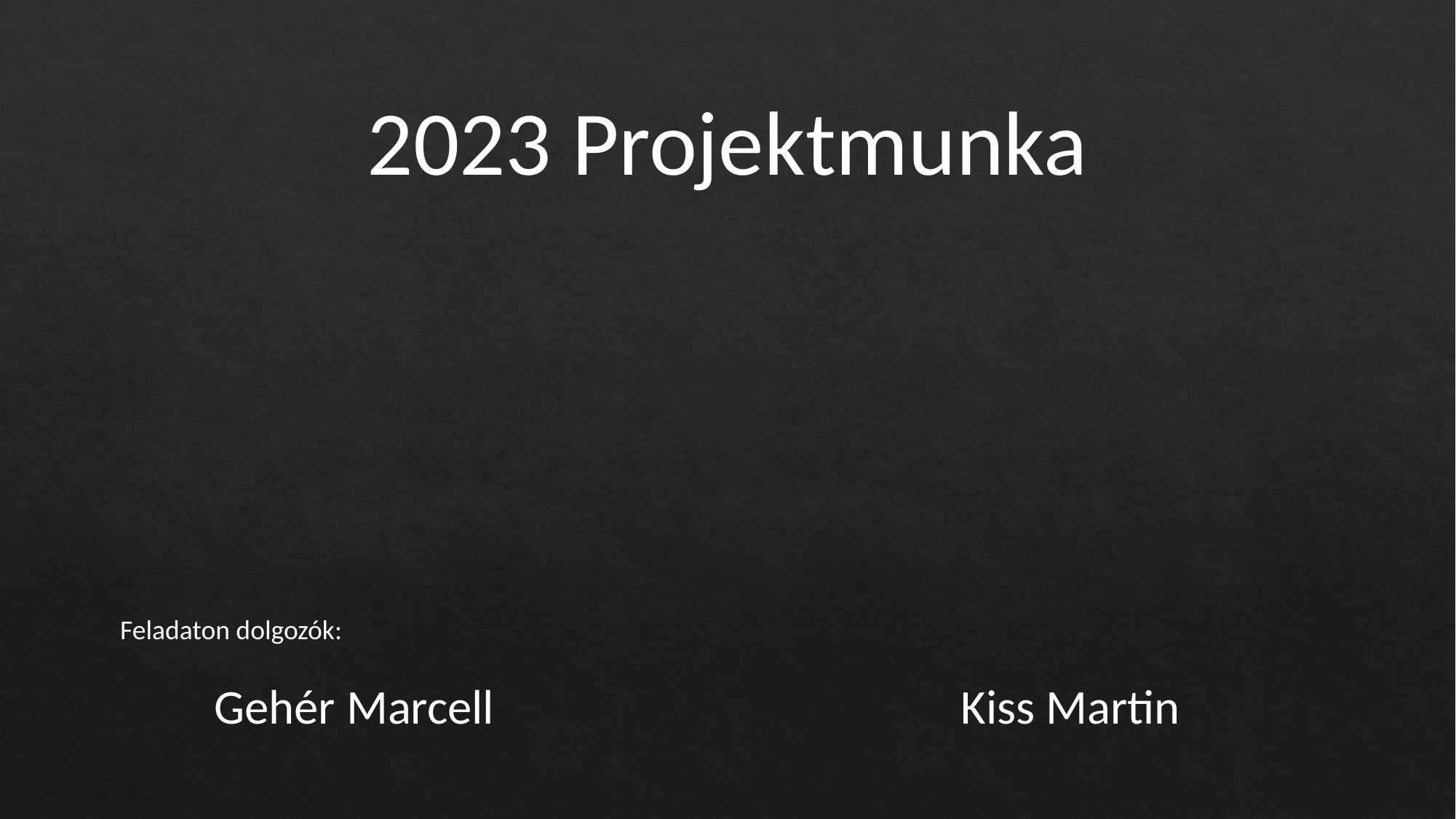

2023 Projektmunka
Feladaton dolgozók:
Kiss Martin
Gehér Marcell